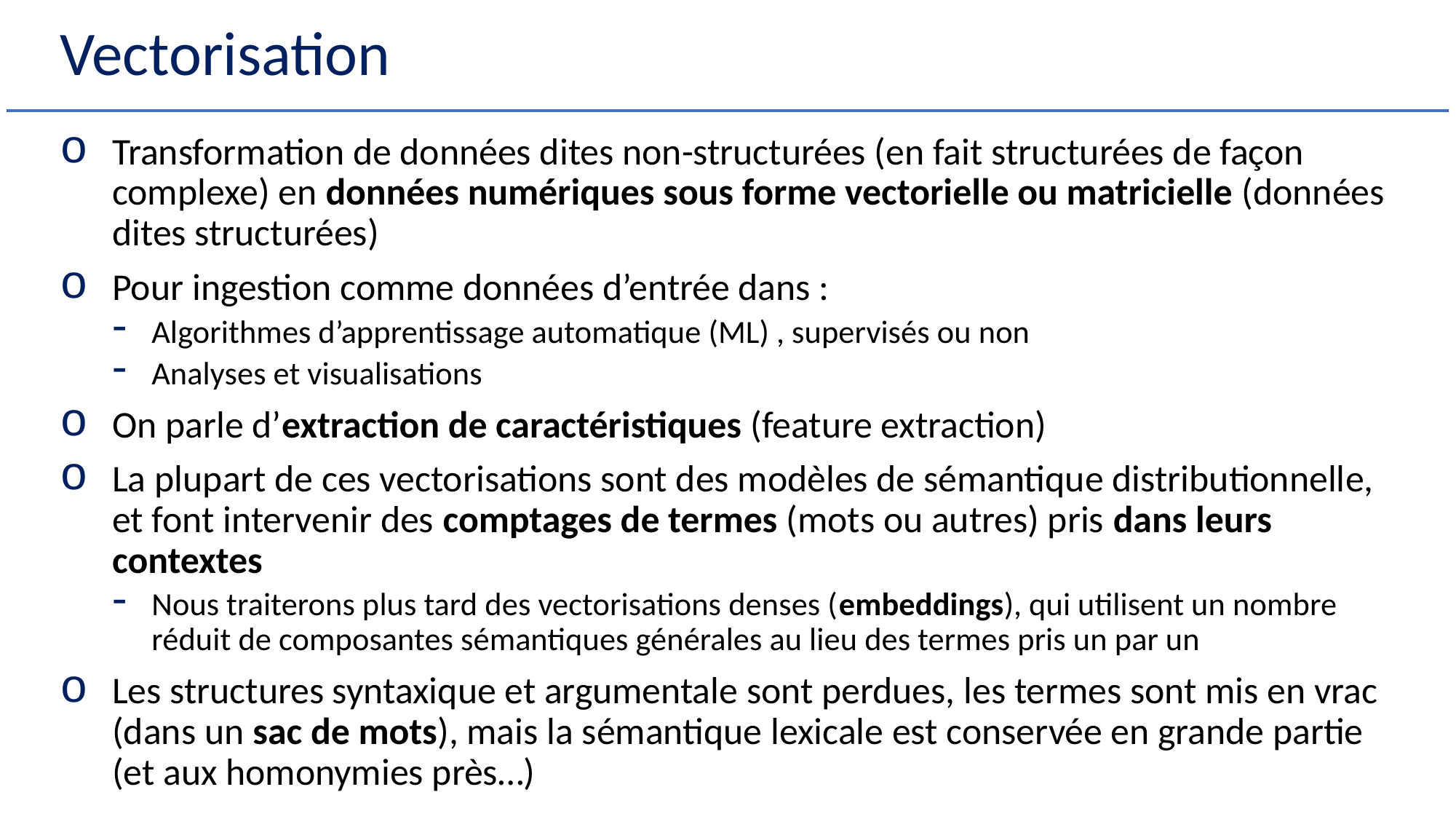

# Vectorisation
Transformation de données dites non-structurées (en fait structurées de façon complexe) en données numériques sous forme vectorielle ou matricielle (données dites structurées)
Pour ingestion comme données d’entrée dans :
Algorithmes d’apprentissage automatique (ML) , supervisés ou non
Analyses et visualisations
On parle d’extraction de caractéristiques (feature extraction)
La plupart de ces vectorisations sont des modèles de sémantique distributionnelle, et font intervenir des comptages de termes (mots ou autres) pris dans leurs contextes
Nous traiterons plus tard des vectorisations denses (embeddings), qui utilisent un nombre réduit de composantes sémantiques générales au lieu des termes pris un par un
Les structures syntaxique et argumentale sont perdues, les termes sont mis en vrac (dans un sac de mots), mais la sémantique lexicale est conservée en grande partie (et aux homonymies près…)